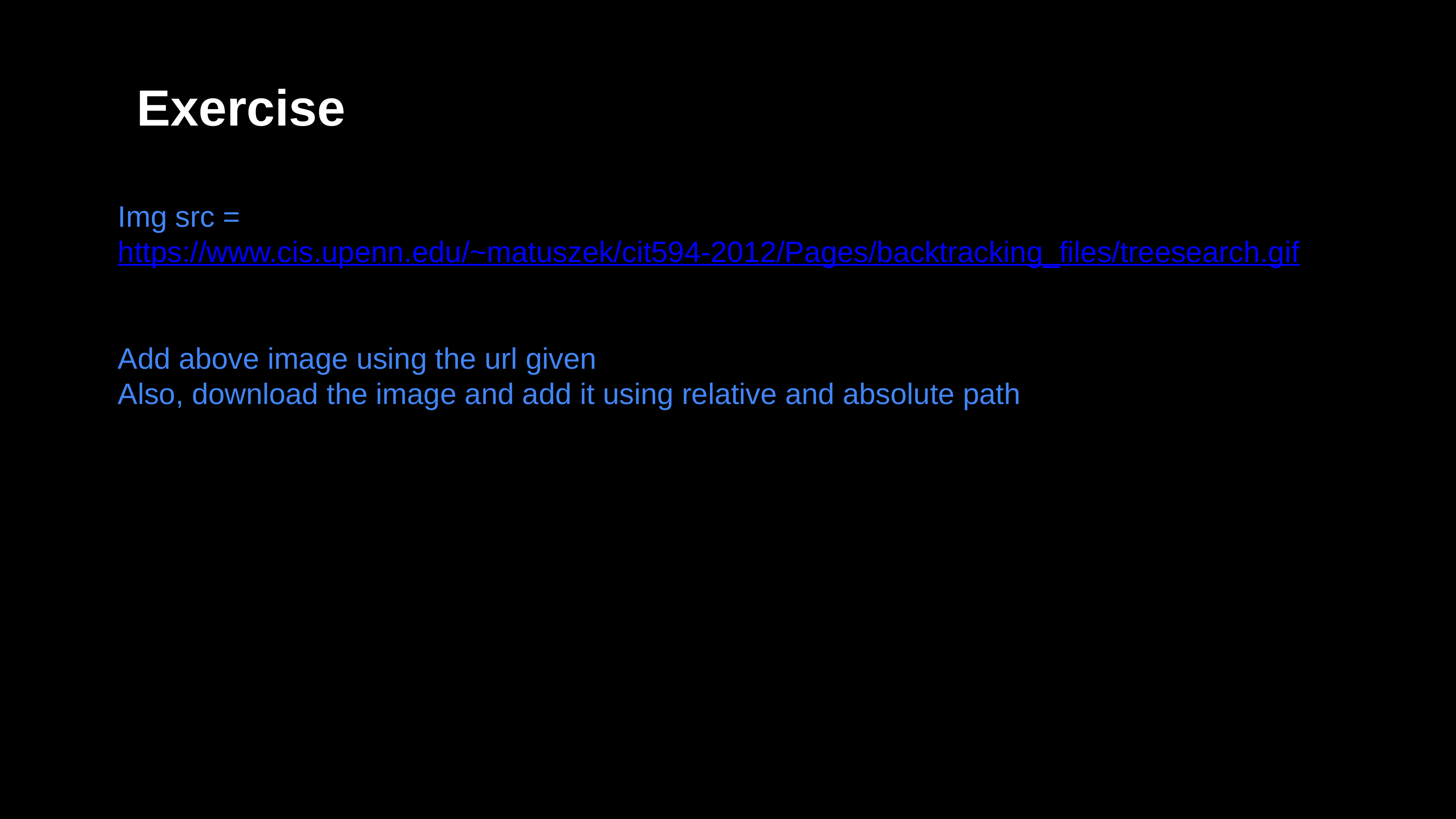

HTML paragraph</
Image Tag Example
Exercise
Img src = https://www.cis.upenn.edu/~matuszek/cit594-2012/Pages/backtracking_files/treesearch.gif

Add above image using the url given
Also, download the image and add it using relative and absolute path